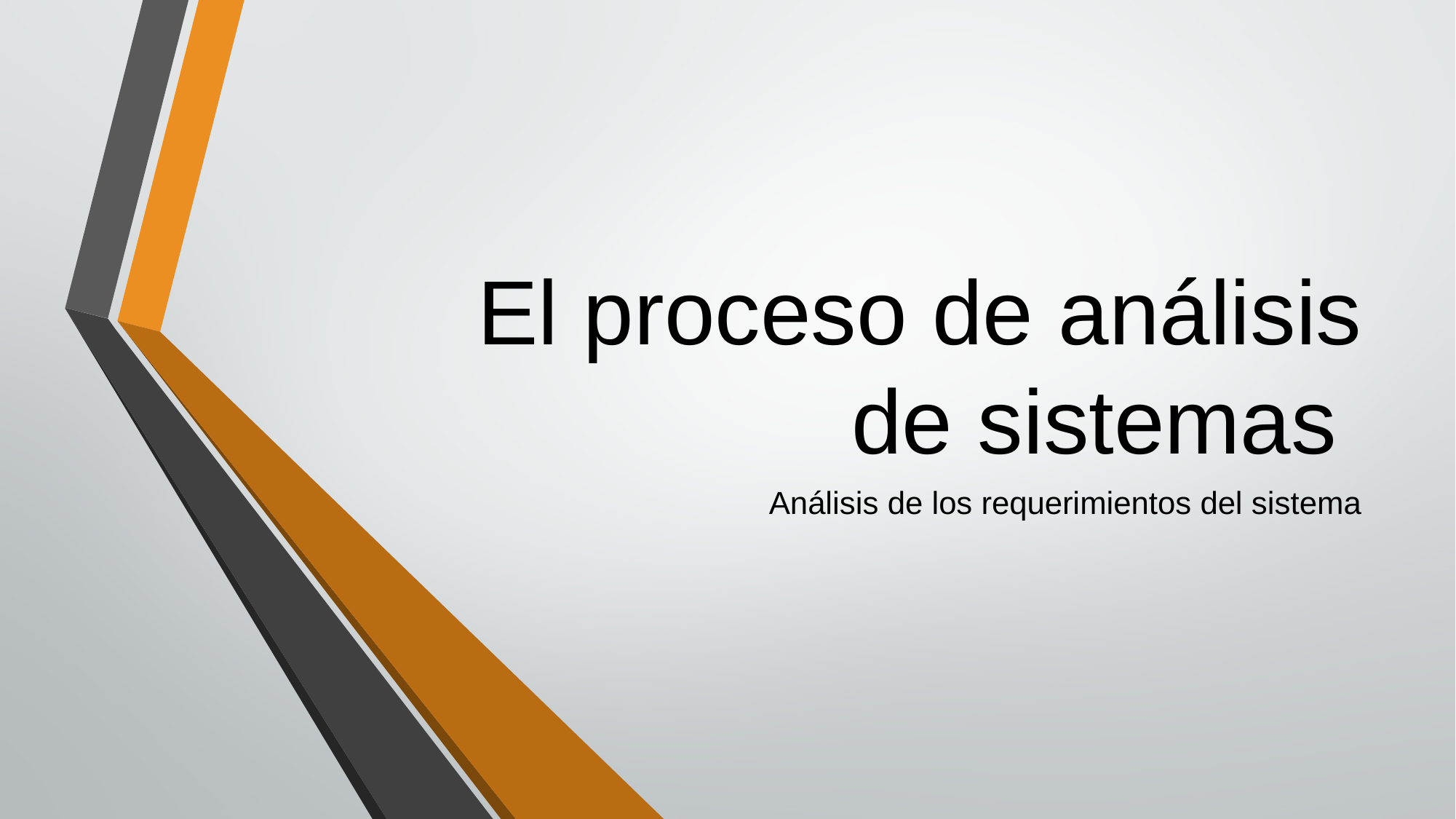

# El proceso de análisis de sistemas
Análisis de los requerimientos del sistema